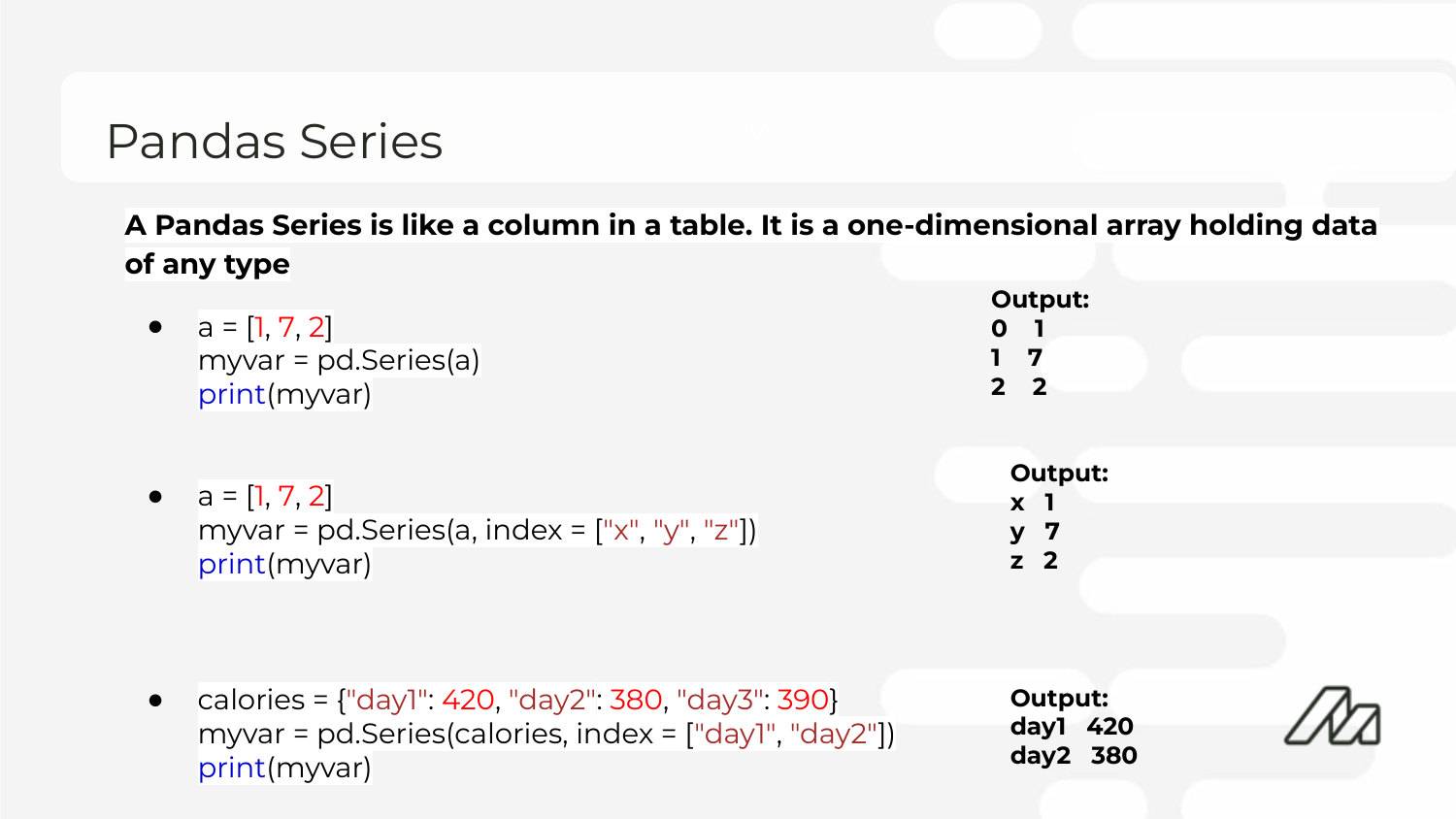

# Pandas Series
A Pandas Series is like a column in a table. It is a one-dimensional array holding data of any type
a = [1, 7, 2]
myvar = pd.Series(a)
print(myvar)

a = [1, 7, 2]
myvar = pd.Series(a, index = ["x", "y", "z"])
print(myvar)

calories = {"day1": 420, "day2": 380, "day3": 390}
myvar = pd.Series(calories, index = ["day1", "day2"])
print(myvar)
Output:
0    1
1    7
2    2
Output:
x   1
y   7
z   2
Output:
day1   420
day2   380